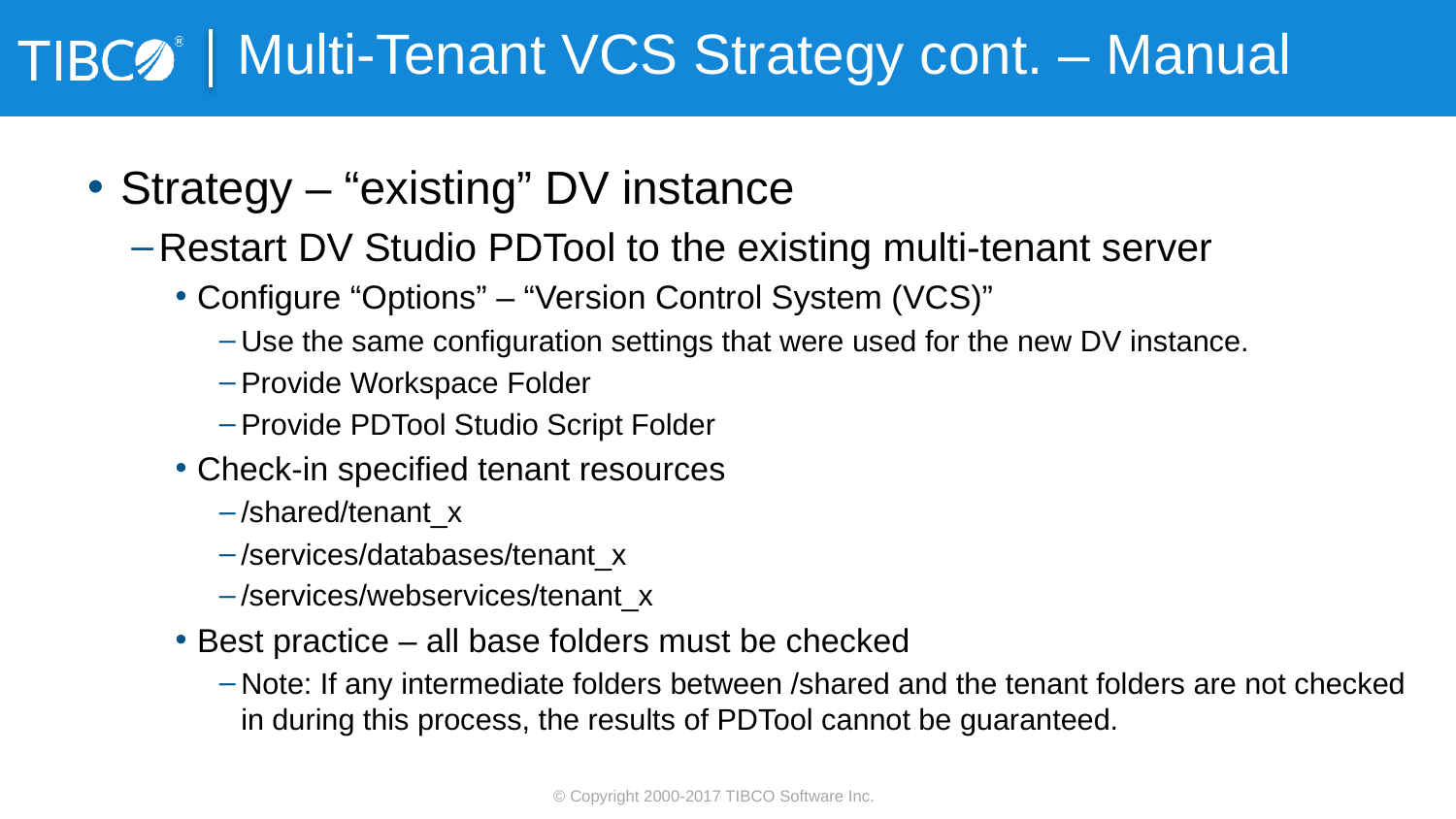

# Multi-Tenant VCS Strategy cont. – Manual
Strategy – “existing” DV instance
Restart DV Studio PDTool to the existing multi-tenant server
Configure “Options” – “Version Control System (VCS)”
Use the same configuration settings that were used for the new DV instance.
Provide Workspace Folder
Provide PDTool Studio Script Folder
Check-in specified tenant resources
/shared/tenant_x
/services/databases/tenant_x
/services/webservices/tenant_x
Best practice – all base folders must be checked
Note: If any intermediate folders between /shared and the tenant folders are not checked in during this process, the results of PDTool cannot be guaranteed.
© Copyright 2000-2017 TIBCO Software Inc.